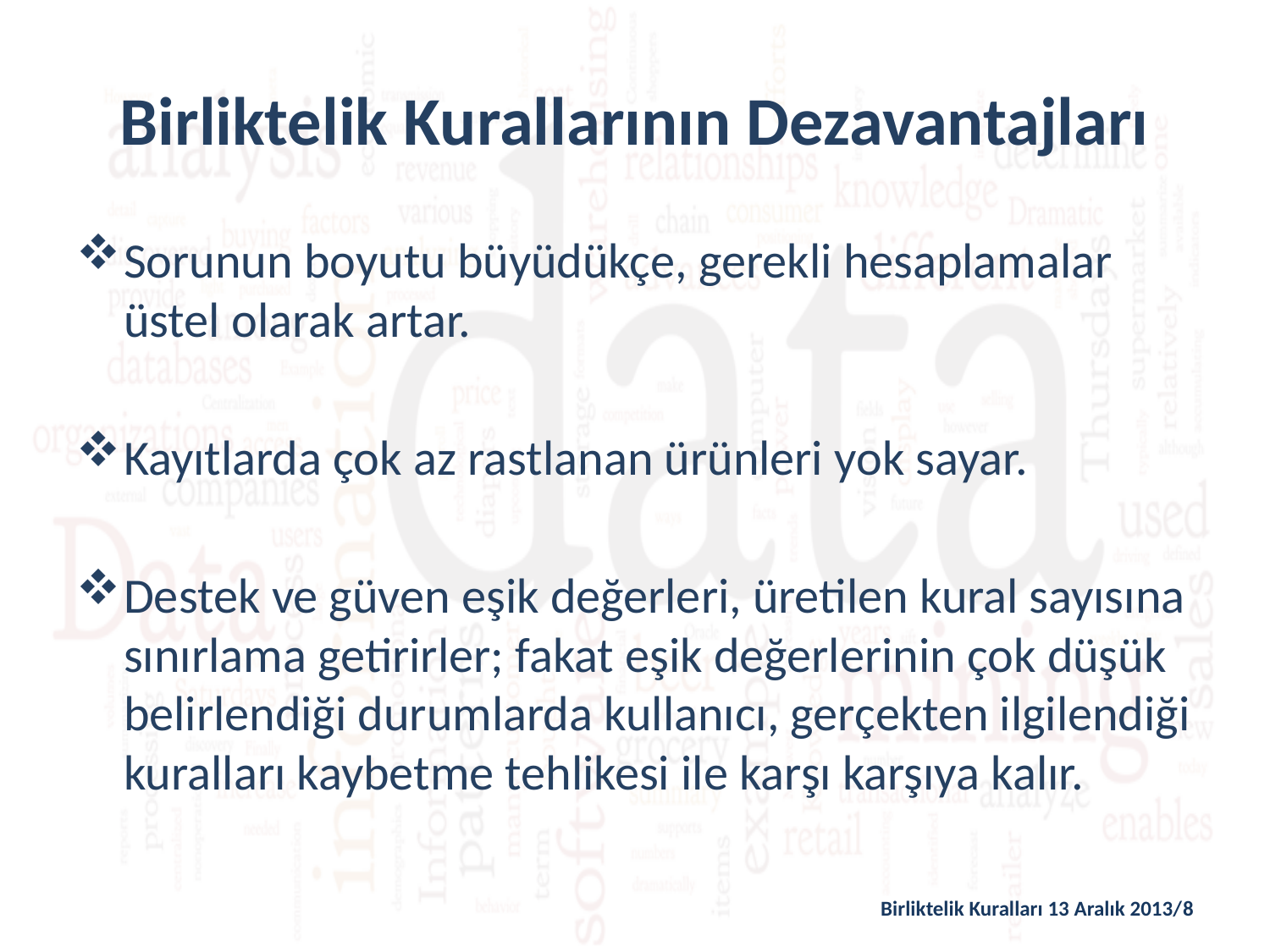

# Birliktelik Kurallarının Dezavantajları
Sorunun boyutu büyüdükçe, gerekli hesaplamalar üstel olarak artar.

Kayıtlarda çok az rastlanan ürünleri yok sayar.

Destek ve güven eşik değerleri, üretilen kural sayısına sınırlama getirirler; fakat eşik değerlerinin çok düşük belirlendiği durumlarda kullanıcı, gerçekten ilgilendiği kuralları kaybetme tehlikesi ile karşı karşıya kalır.
Birliktelik Kuralları 13 Aralık 2013/8